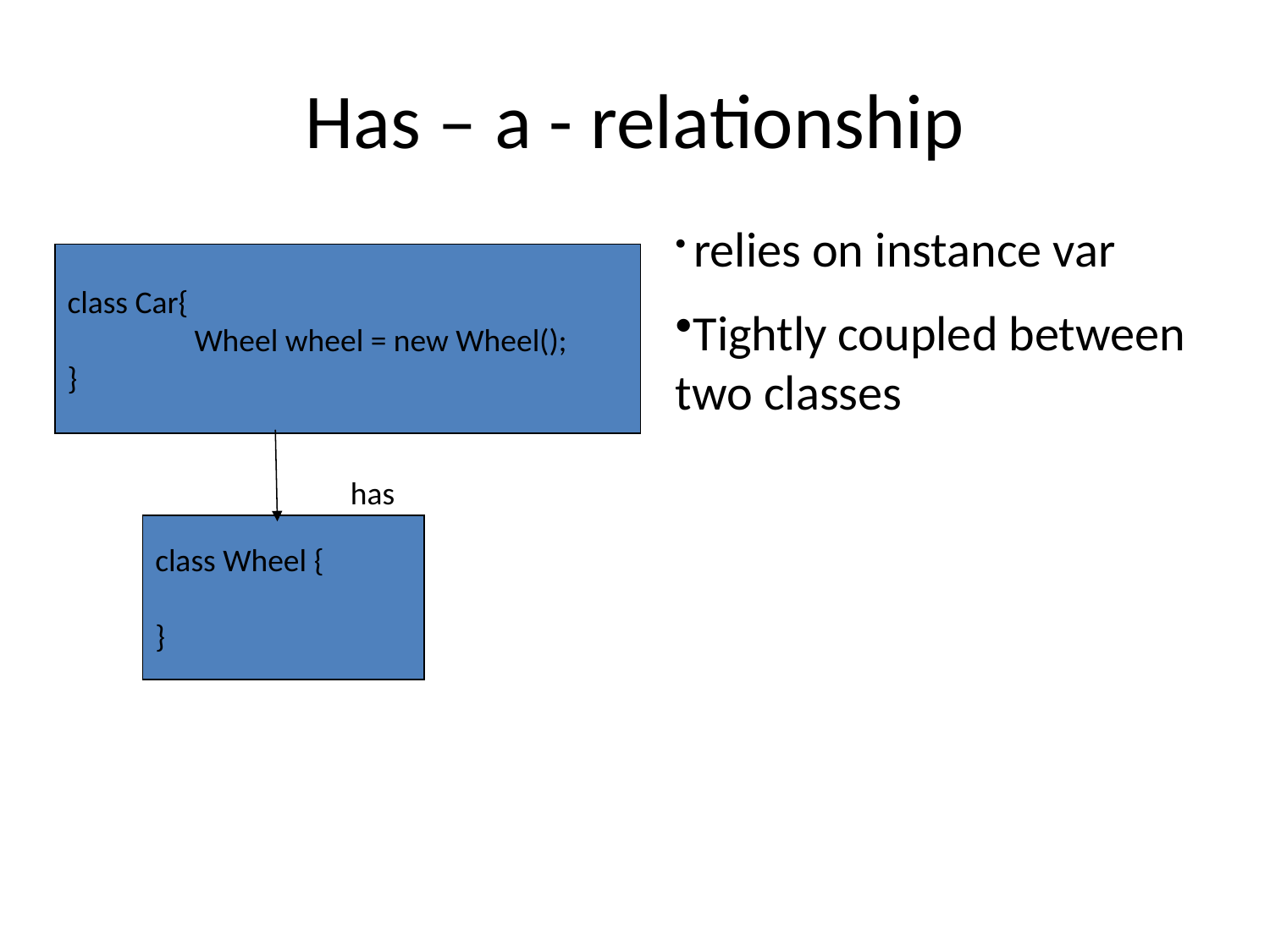

# Has – a - relationship
 relies on instance var
Tightly coupled between two classes
class Car{
	Wheel wheel = new Wheel();
}

has
class Wheel {

}